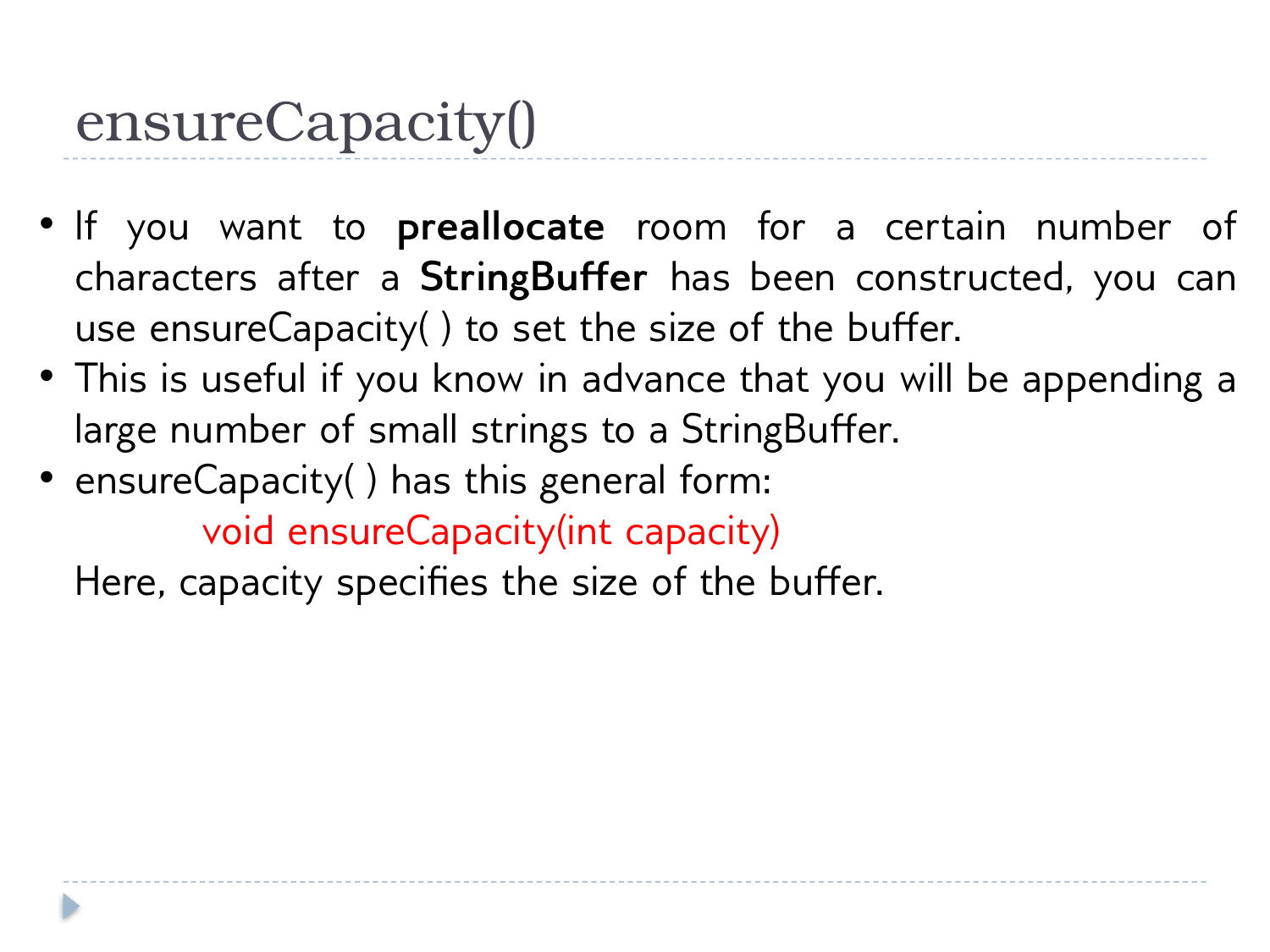

# ensureCapacity()

If you want to preallocate room for a certain number of characters after a StringBuffer has been constructed, you can use ensureCapacity( ) to set the size of the buffer.
This is useful if you know in advance that you will be appending a large number of small strings to a StringBuffer.
ensureCapacity( ) has this general form:
		void ensureCapacity(int capacity)
	Here, capacity specifies the size of the buffer.